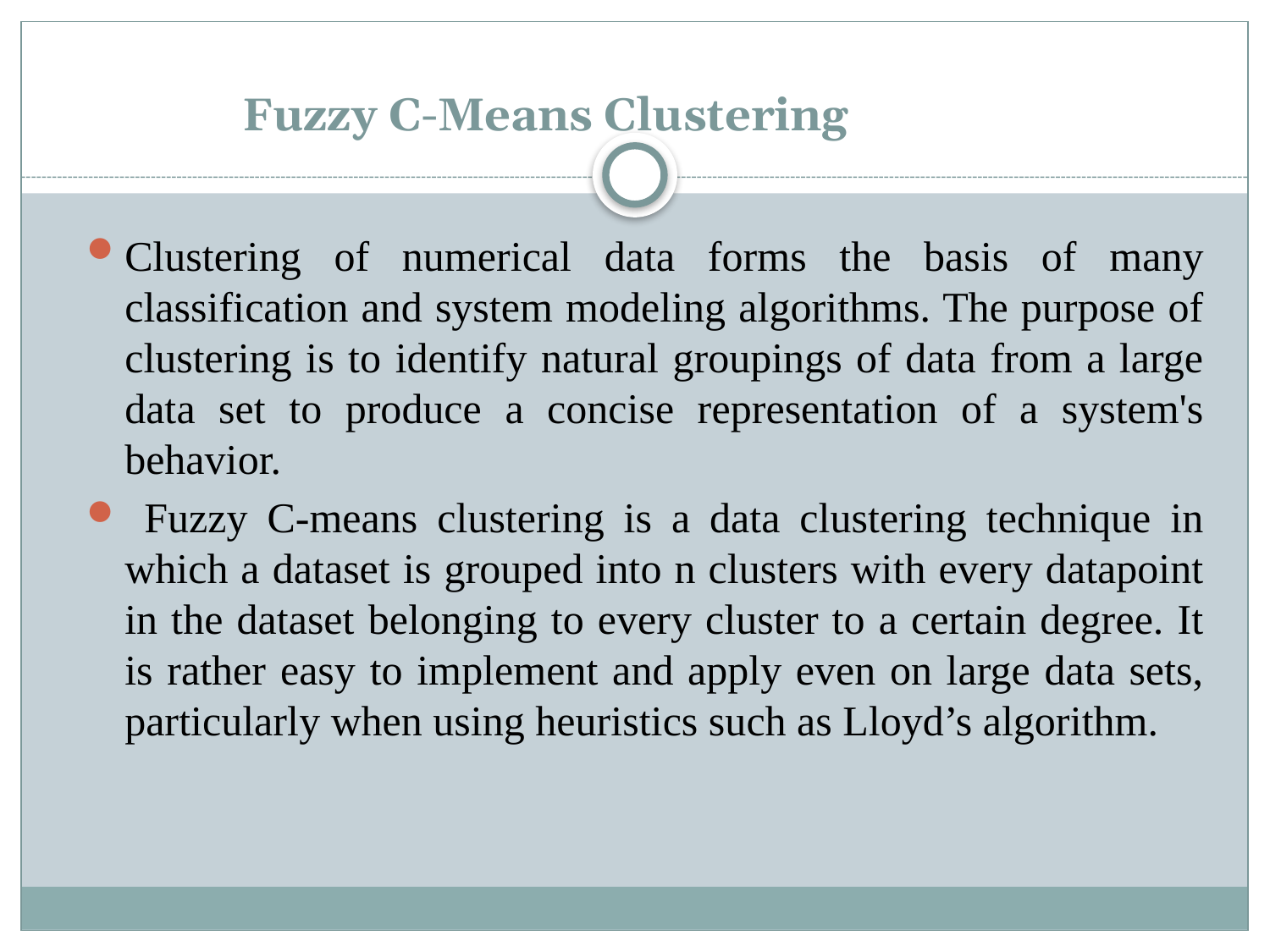

# Fuzzy C-Means Clustering
Clustering of numerical data forms the basis of many classification and system modeling algorithms. The purpose of clustering is to identify natural groupings of data from a large data set to produce a concise representation of a system's behavior.
 Fuzzy C-means clustering is a data clustering technique in which a dataset is grouped into n clusters with every datapoint in the dataset belonging to every cluster to a certain degree. It is rather easy to implement and apply even on large data sets, particularly when using heuristics such as Lloyd’s algorithm.